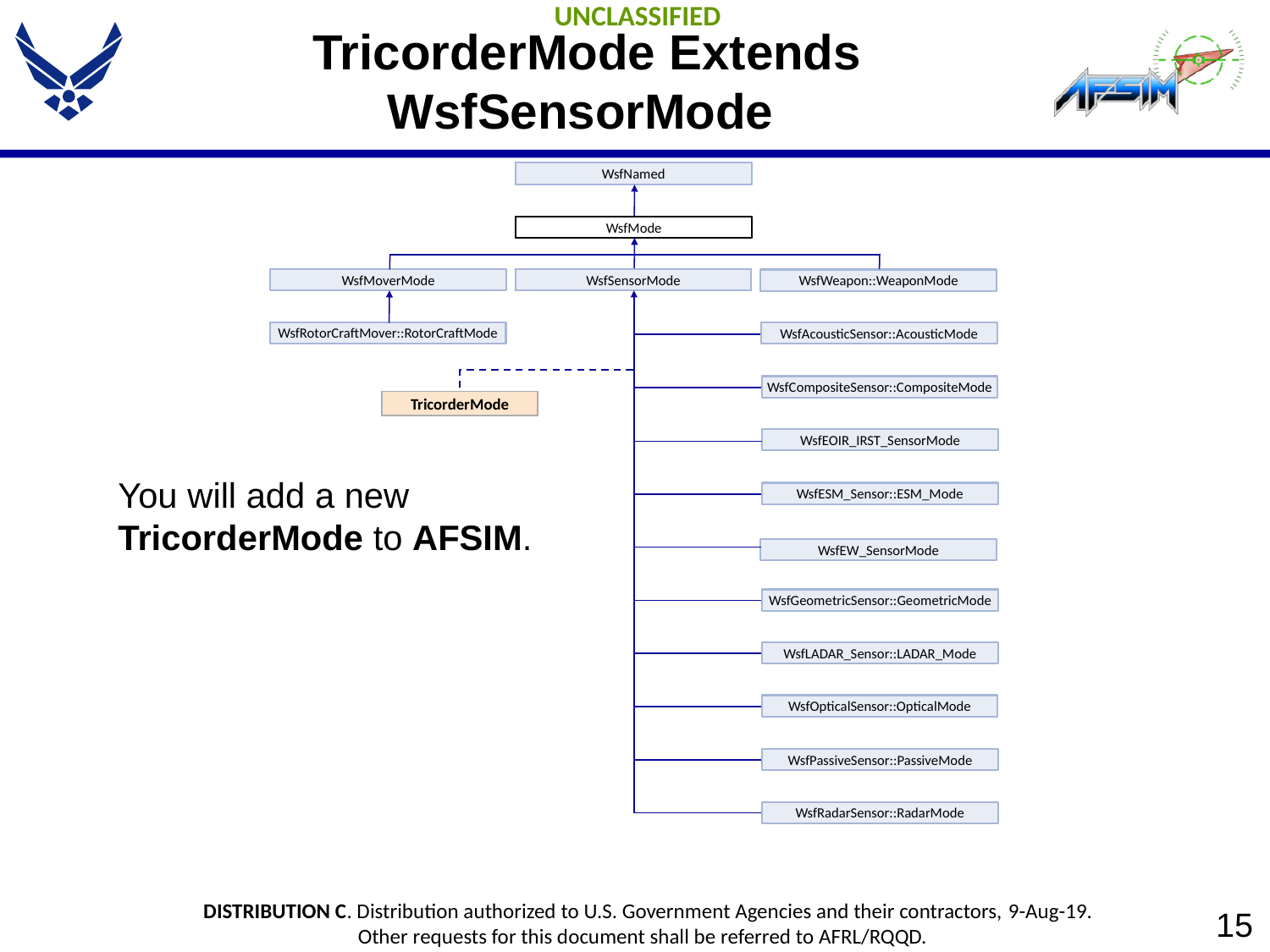

# TricorderMode Extends WsfSensorMode

WsfNamed
WsfMover
WsfMode

WsfSensorMode
WsfMoverMode
WsfWeapon::WeaponMode
WsfRotorCraftMover::RotorCraftMode
WsfAcousticSensor::AcousticMode
WsfCompositeSensor::CompositeMode
WsfEOIR_IRST_SensorMode
WsfESM_Sensor::ESM_Mode
WsfEW_SensorMode
WsfGeometricSensor::GeometricMode
WsfLADAR_Sensor::LADAR_Mode
WsfOpticalSensor::OpticalMode
WsfPassiveSensor::PassiveMode
WsfRadarSensor::RadarMode

TricorderMode
You will add a new TricorderMode to AFSIM.